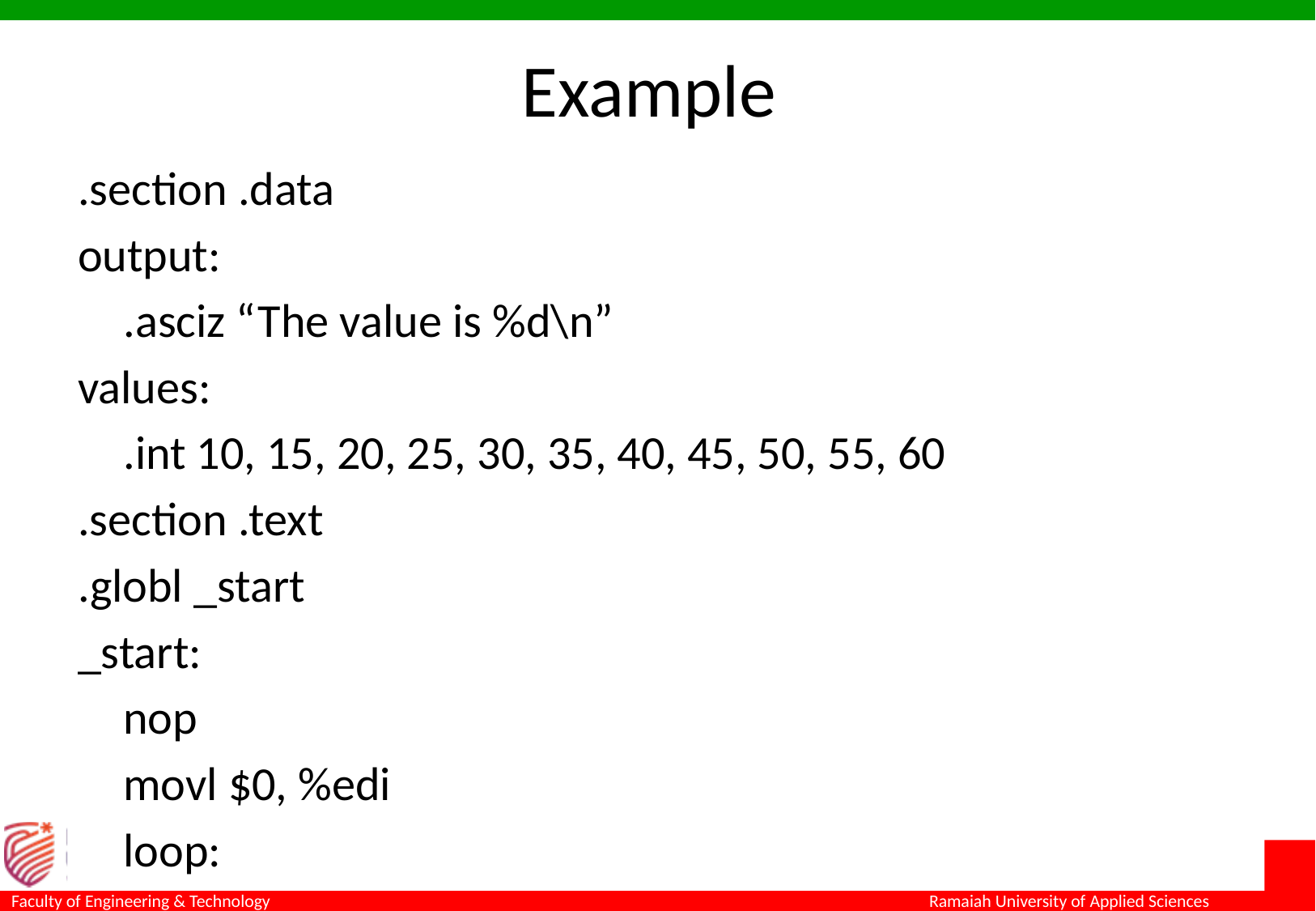

# Example
.section .data
output:
	.asciz “The value is %d\n”
values:
	.int 10, 15, 20, 25, 30, 35, 40, 45, 50, 55, 60
.section .text
.globl _start
_start:
	nop
	movl $0, %edi
	loop: